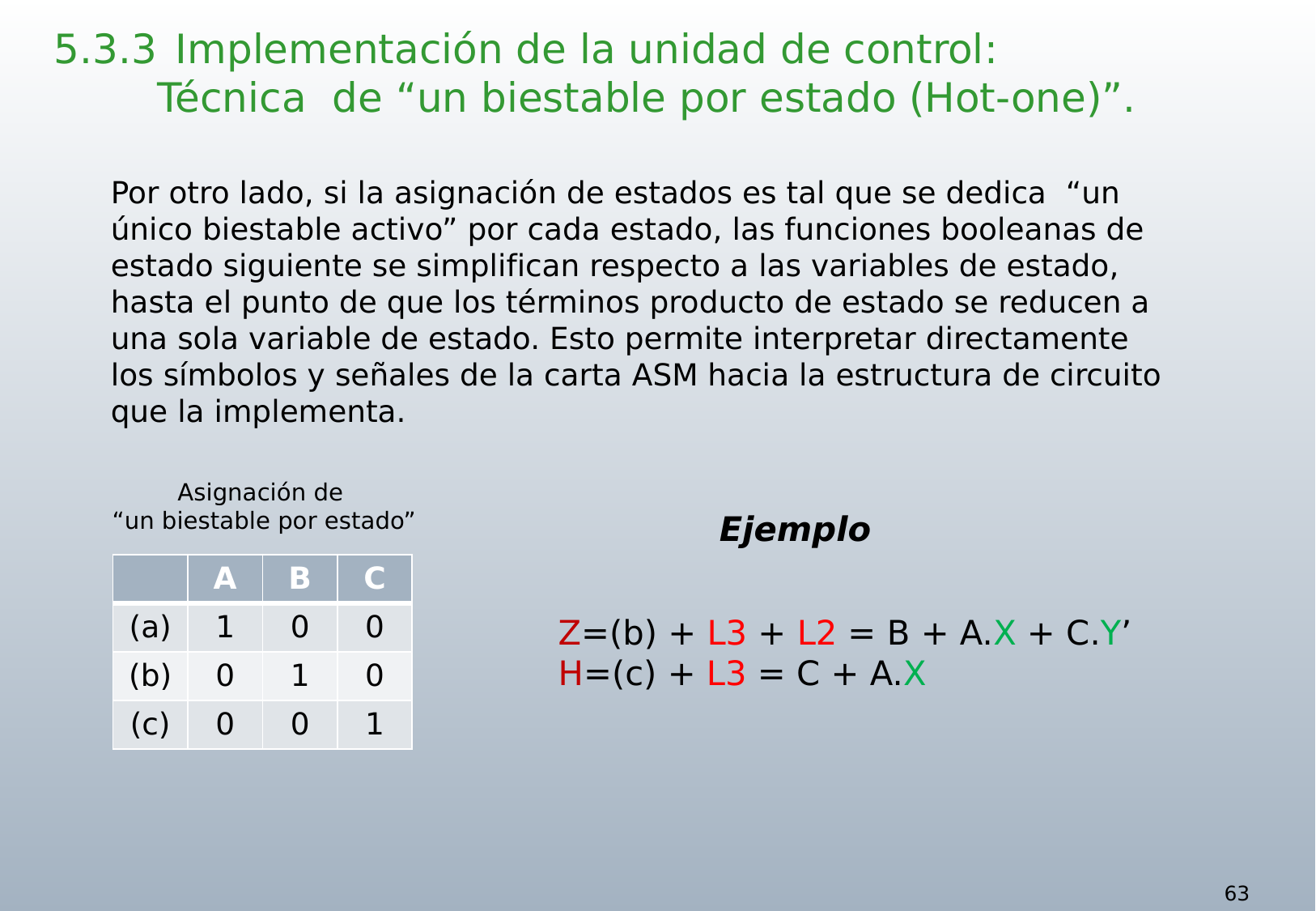

5.3.3	Implementación de la unidad de control:
        Técnica  de “un biestable por estado (Hot-one)”.
Por otro lado, si la asignación de estados es tal que se dedica  “un único biestable activo” por cada estado, las funciones booleanas de estado siguiente se simplifican respecto a las variables de estado, hasta el punto de que los términos producto de estado se reducen a una sola variable de estado. Esto permite interpretar directamente los símbolos y señales de la carta ASM hacia la estructura de circuito que la implementa.
Asignación de
“un biestable por estado”

Ejemplo
|  | A | B | C |
| --- | --- | --- | --- |
| (a) | 1 | 0 | 0 |
| (b) | 0 | 1 | 0 |
| (c) | 0 | 0 | 1 |
Z=(b) + L3 + L2 = B + A.X + C.Y’
H=(c) + L3 = C + A.X